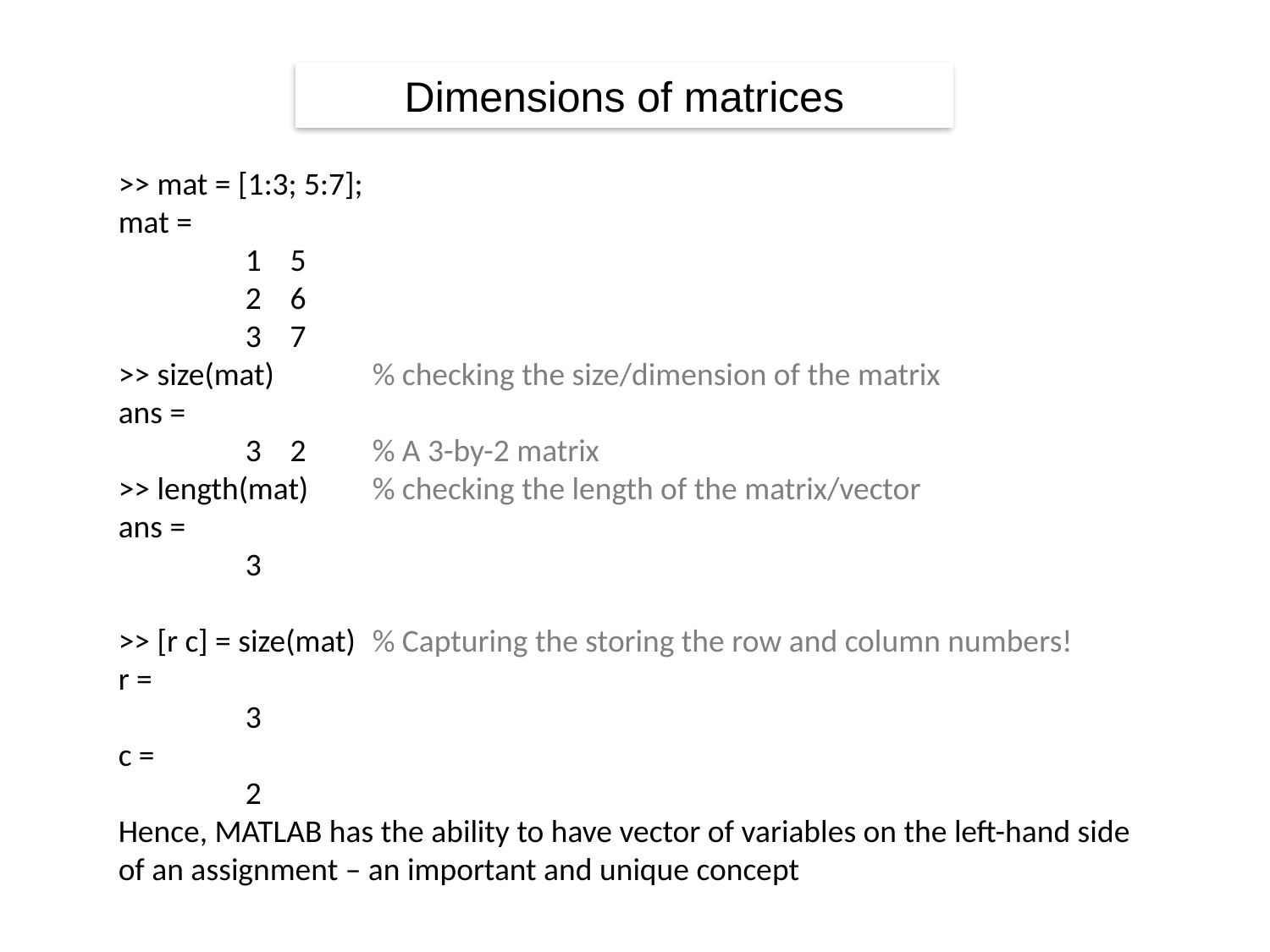

Dimensions of matrices

>> mat = [1:3; 5:7];
mat =
	1    5
	2    6
	3    7
>> size(mat)	% checking the size/dimension of the matrix
ans =
	3    2	% A 3-by-2 matrix
>> length(mat)	% checking the length of the matrix/vector
ans =
	3

>> [r c] = size(mat)	% Capturing the storing the row and column numbers!
r =
	3
c =
	2
Hence, MATLAB has the ability to have vector of variables on the left-hand side of an assignment – an important and unique concept